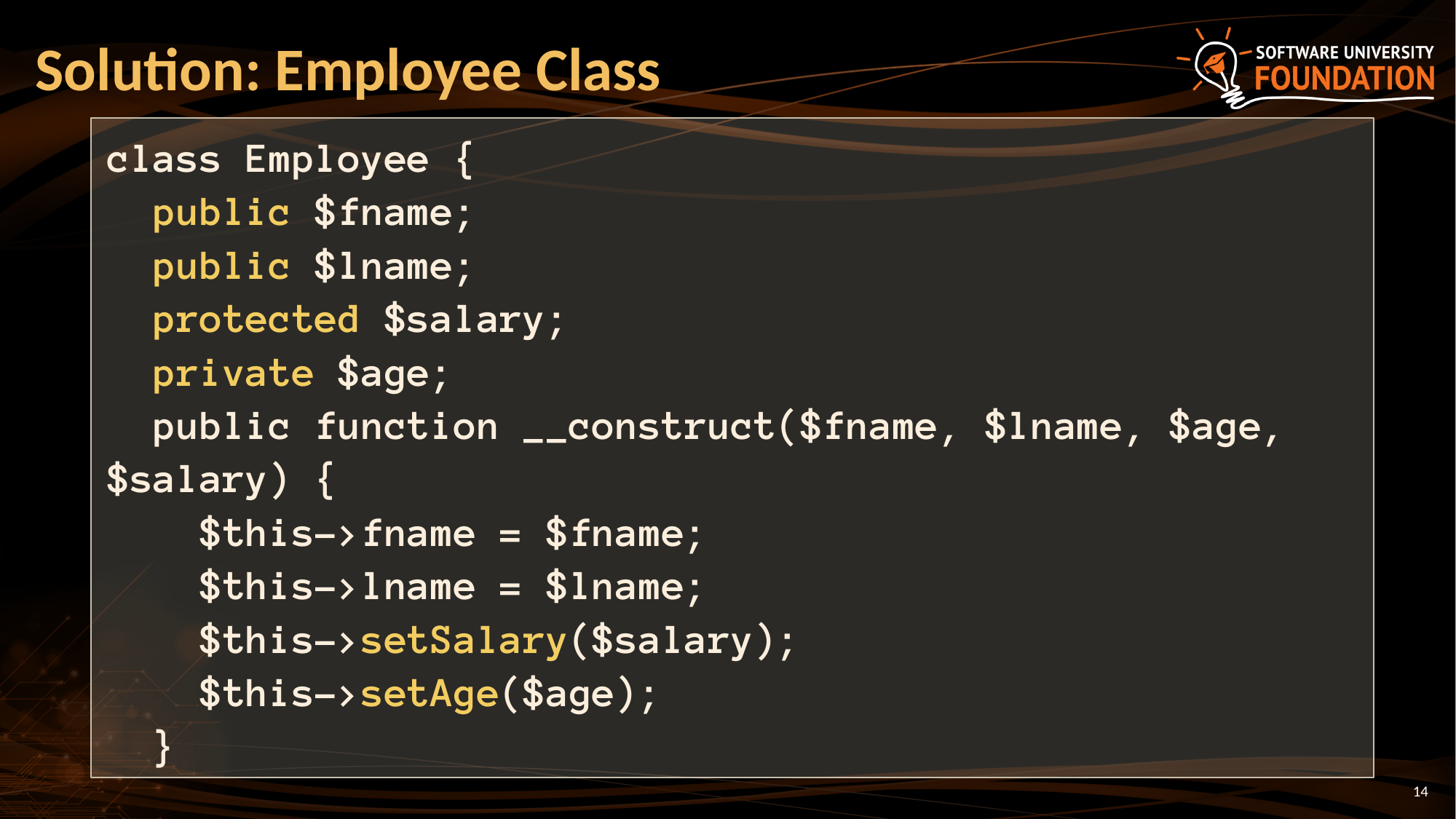

# Solution: Employee Class
class Employee {
  public $fname;
  public $lname;
  protected $salary;
  private $age;
  public function __construct($fname, $lname, $age, $salary) {
    $this->fname = $fname;
    $this->lname = $lname;
    $this->setSalary($salary);
    $this->setAge($age);
  }
14